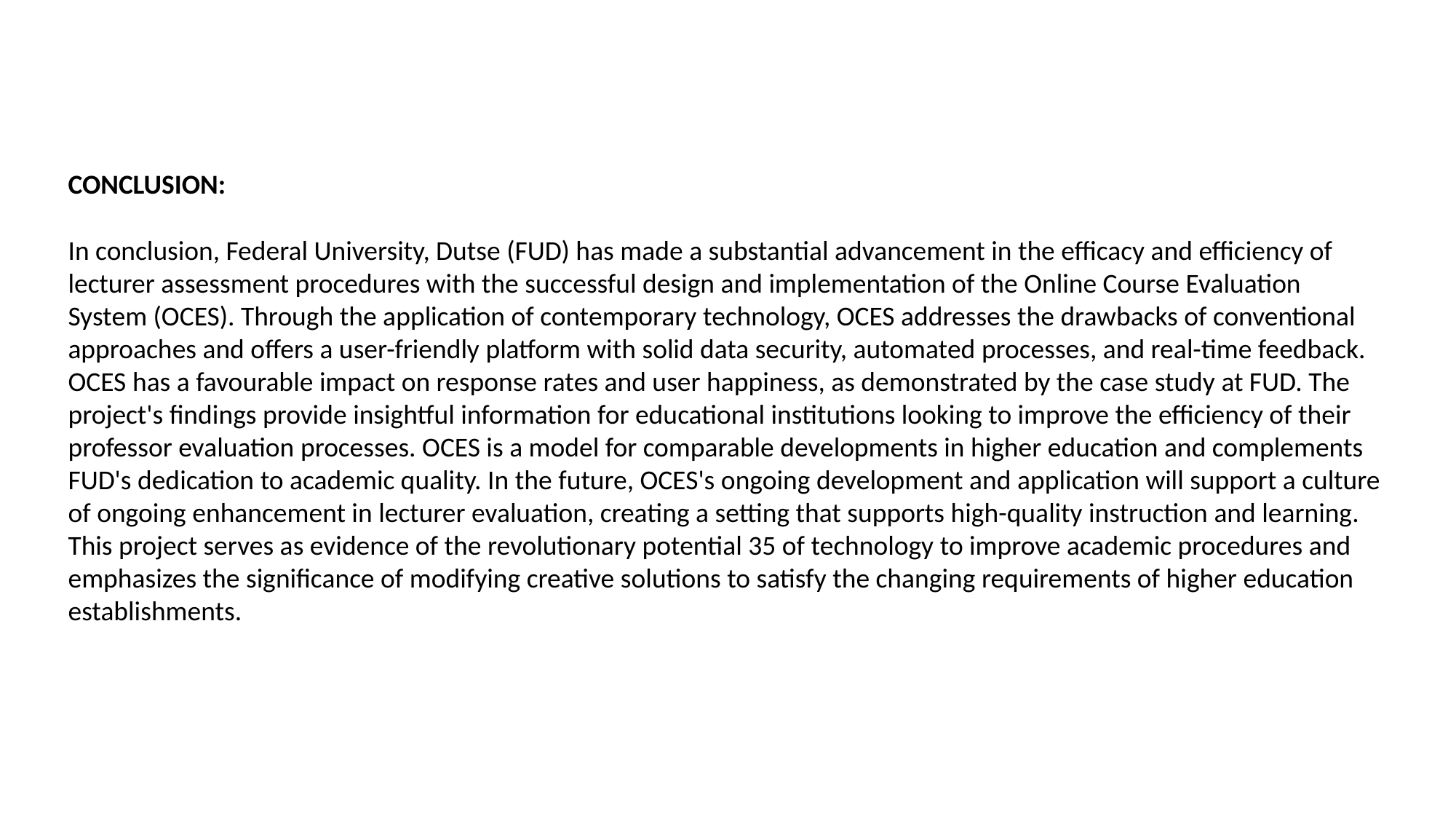

CONCLUSION:
In conclusion, Federal University, Dutse (FUD) has made a substantial advancement in the efficacy and efficiency of lecturer assessment procedures with the successful design and implementation of the Online Course Evaluation System (OCES). Through the application of contemporary technology, OCES addresses the drawbacks of conventional approaches and offers a user-friendly platform with solid data security, automated processes, and real-time feedback. OCES has a favourable impact on response rates and user happiness, as demonstrated by the case study at FUD. The project's findings provide insightful information for educational institutions looking to improve the efficiency of their professor evaluation processes. OCES is a model for comparable developments in higher education and complements FUD's dedication to academic quality. In the future, OCES's ongoing development and application will support a culture of ongoing enhancement in lecturer evaluation, creating a setting that supports high-quality instruction and learning. This project serves as evidence of the revolutionary potential 35 of technology to improve academic procedures and emphasizes the significance of modifying creative solutions to satisfy the changing requirements of higher education establishments.